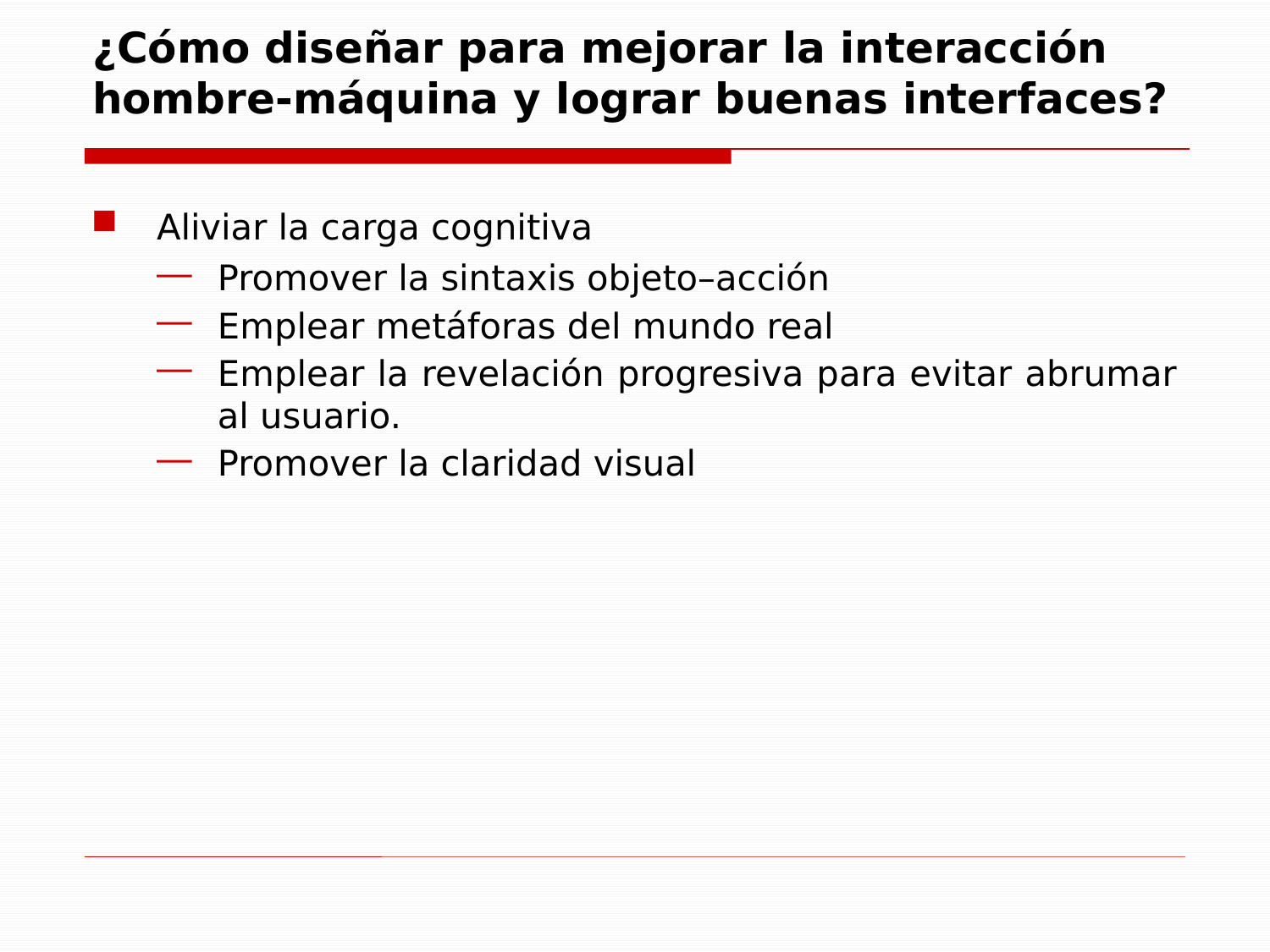

# ¿Cómo diseñar para mejorar la interacción hombre-máquina y lograr buenas interfaces?
Aliviar la carga cognitiva
Promover la sintaxis objeto–acción
Emplear metáforas del mundo real
Emplear la revelación progresiva para evitar abrumar al usuario.
Promover la claridad visual